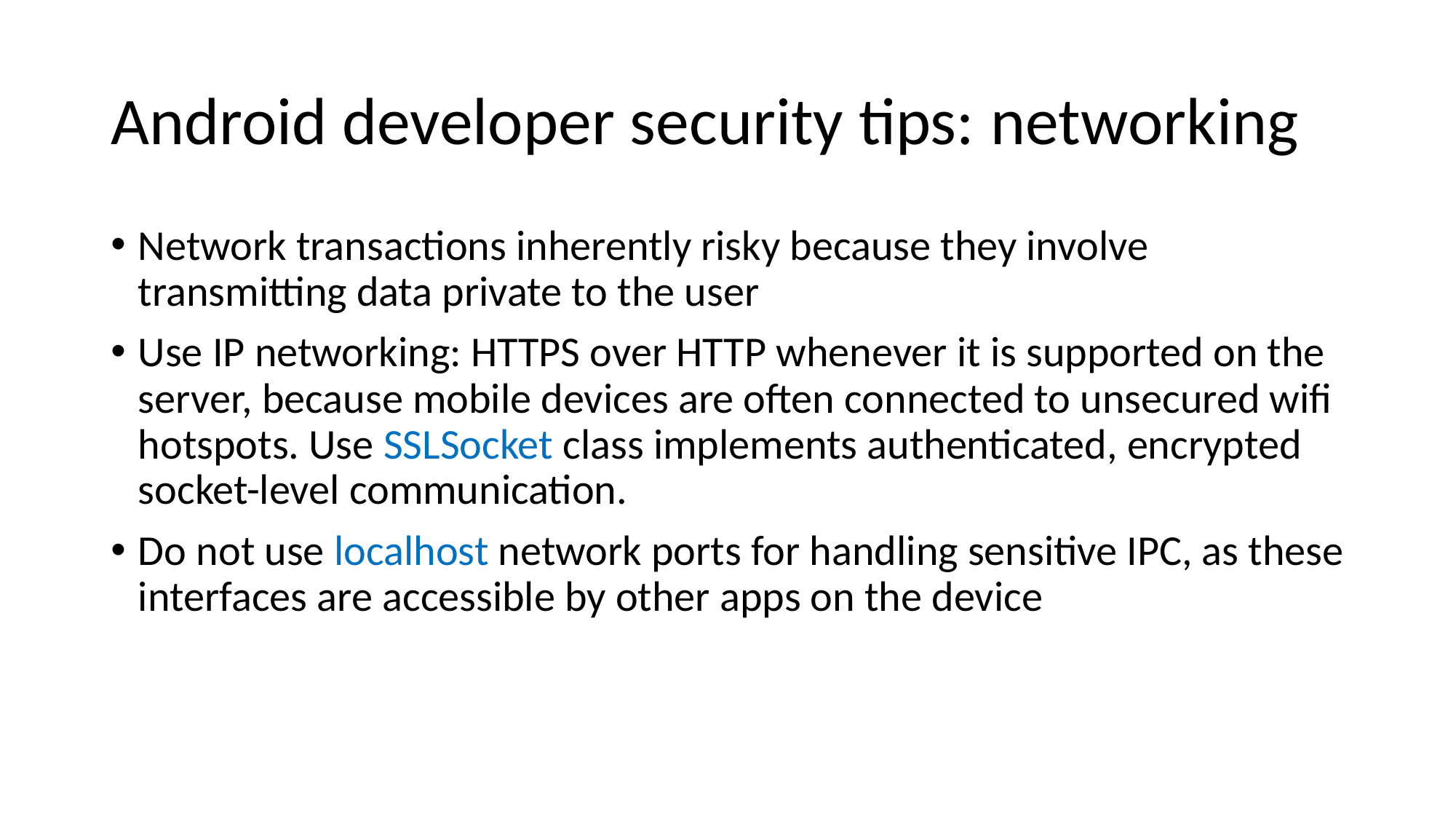

# Android developer security tips: networking
Network transactions inherently risky because they involve transmitting data private to the user
Use IP networking: HTTPS over HTTP whenever it is supported on the server, because mobile devices are often connected to unsecured wifi hotspots. Use SSLSocket class implements authenticated, encrypted socket-level communication.
Do not use localhost network ports for handling sensitive IPC, as these interfaces are accessible by other apps on the device